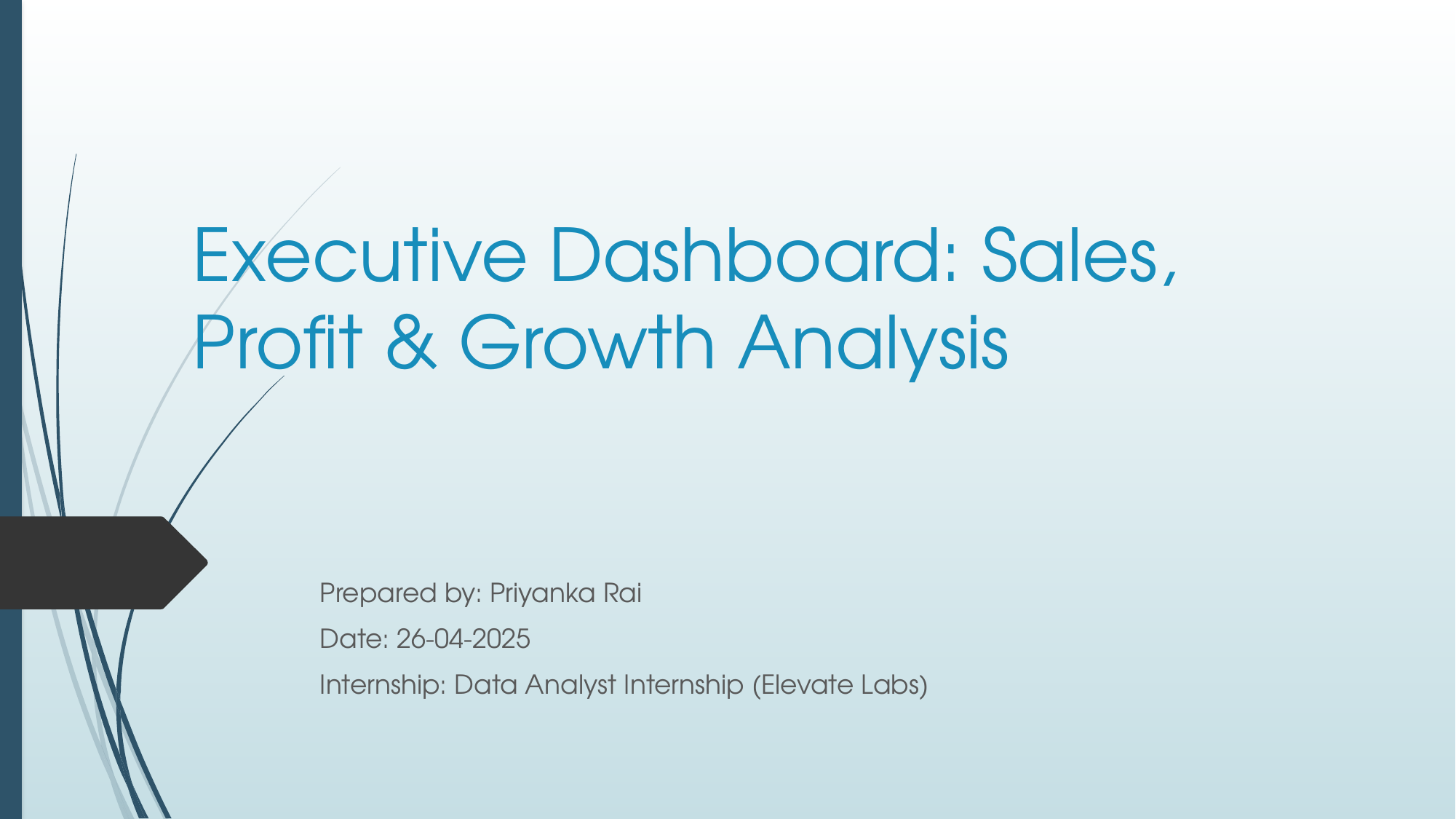

# Executive Dashboard: Sales, Profit & Growth Analysis
Prepared by: Priyanka Rai
Date: 26-04-2025
Internship: Data Analyst Internship (Elevate Labs)